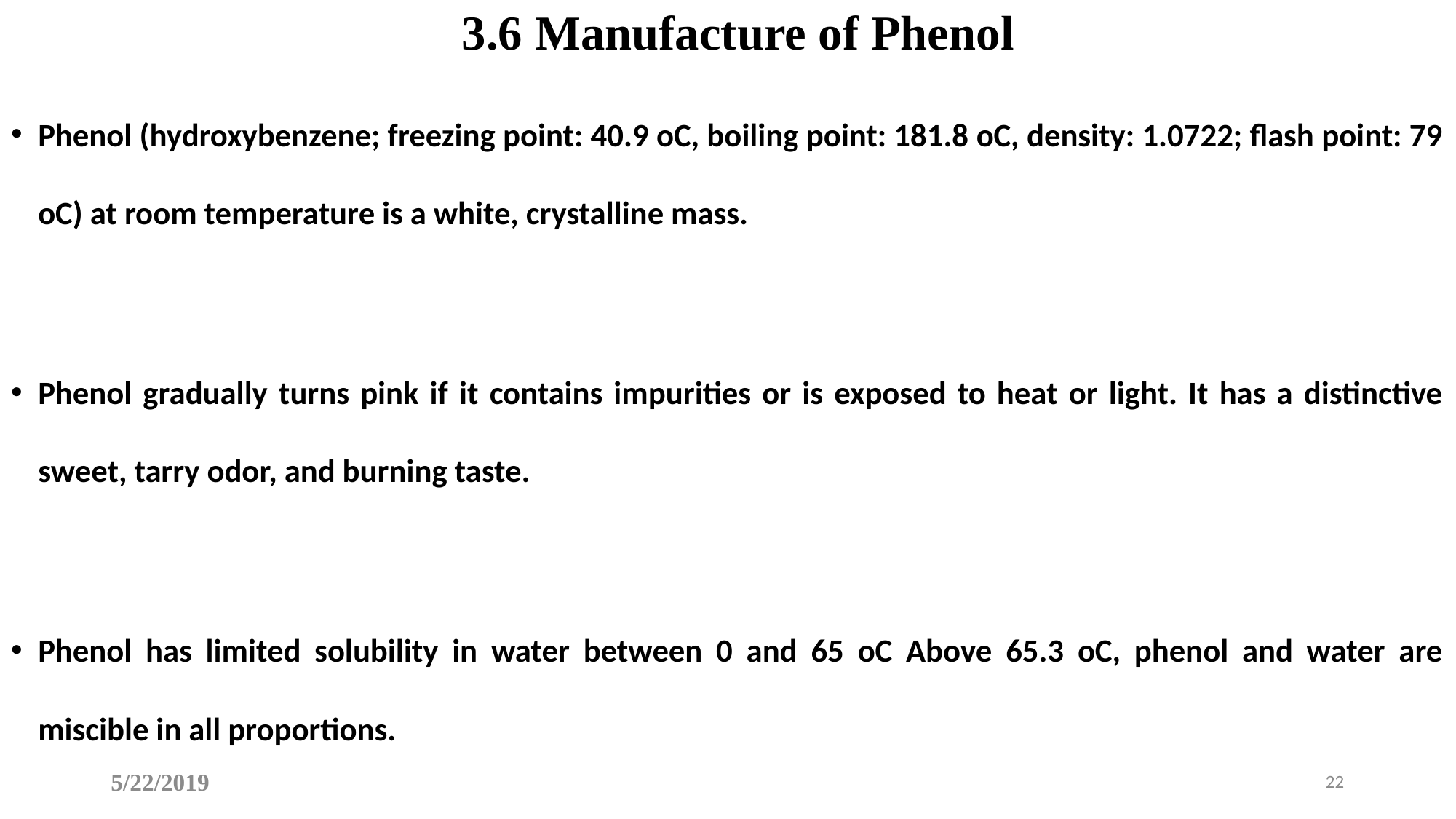

# 3.6 Manufacture of Phenol
Phenol (hydroxybenzene; freezing point: 40.9 oC, boiling point: 181.8 oC, density: 1.0722; flash point: 79 oC) at room temperature is a white, crystalline mass.

Phenol gradually turns pink if it contains impurities or is exposed to heat or light. It has a distinctive sweet, tarry odor, and burning taste.

Phenol has limited solubility in water between 0 and 65 oC Above 65.3 oC, phenol and water are miscible in all proportions.

5/22/2019
22